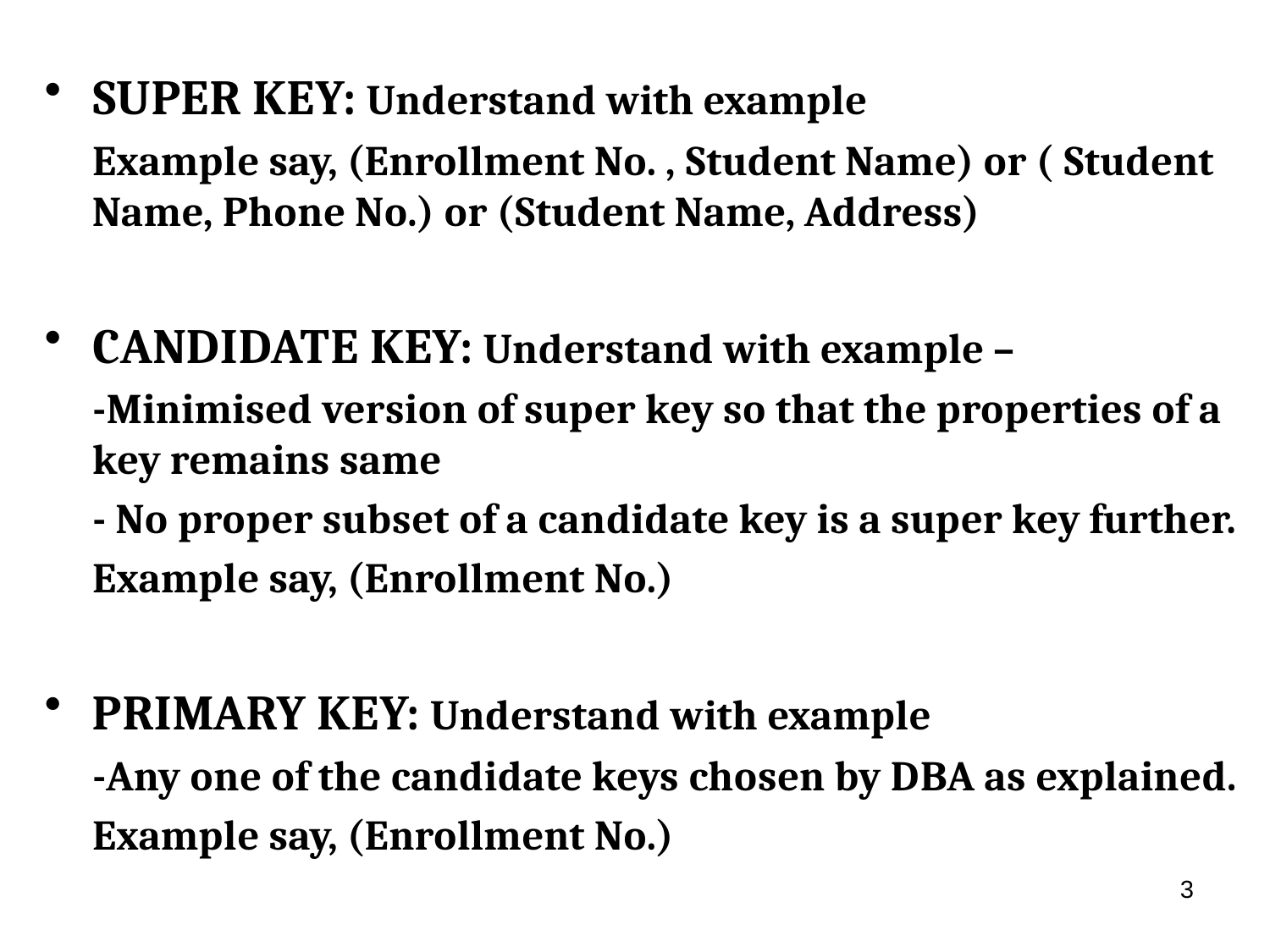

SUPER KEY: Understand with example
	Example say, (Enrollment No. , Student Name) or ( Student Name, Phone No.) or (Student Name, Address)

CANDIDATE KEY: Understand with example –
	-Minimised version of super key so that the properties of a key remains same
	- No proper subset of a candidate key is a super key further.
	Example say, (Enrollment No.)

PRIMARY KEY: Understand with example
	-Any one of the candidate keys chosen by DBA as explained.
	Example say, (Enrollment No.)
3